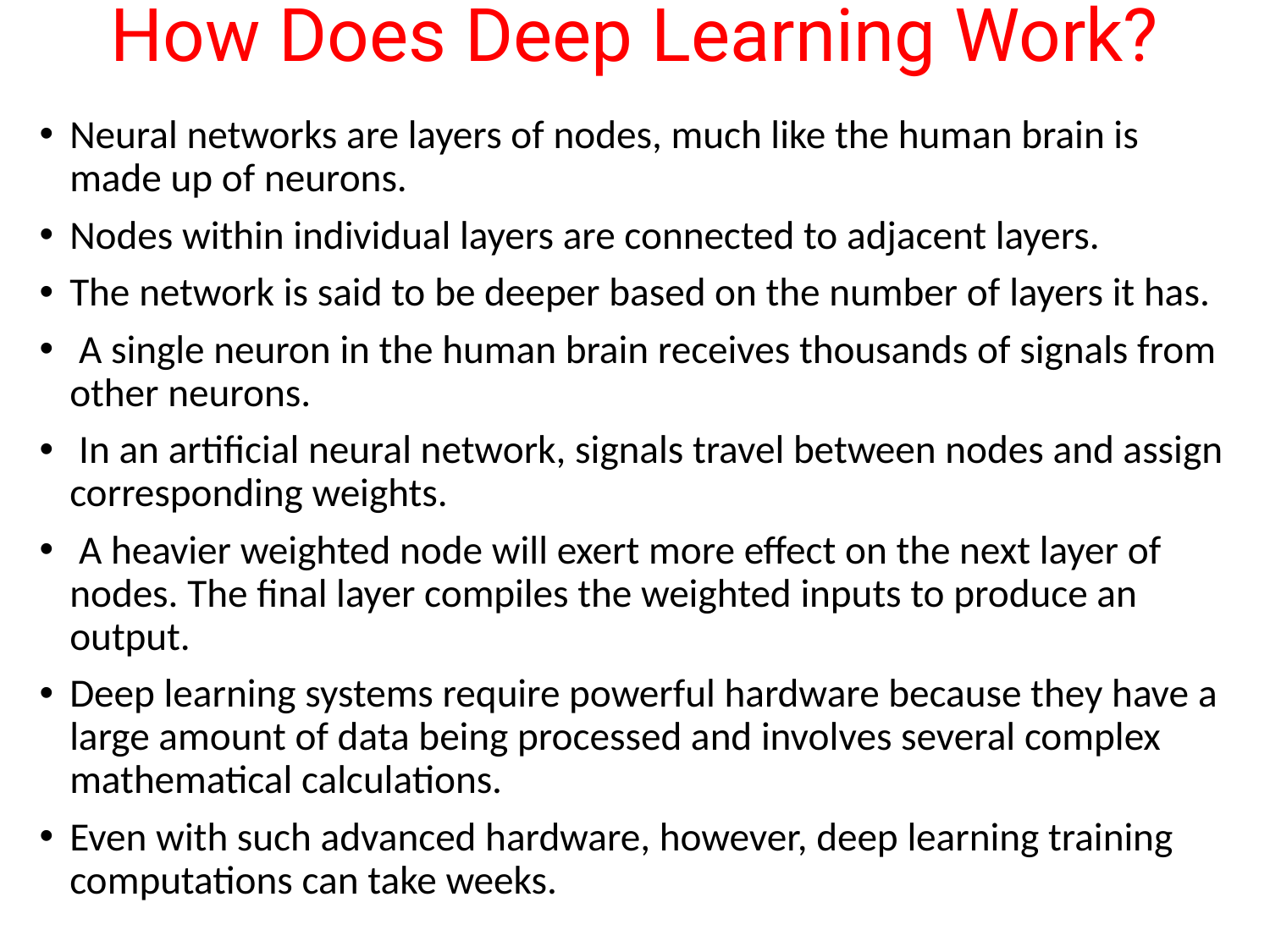

# How Does Deep Learning Work?
Neural networks are layers of nodes, much like the human brain is made up of neurons.
Nodes within individual layers are connected to adjacent layers.
The network is said to be deeper based on the number of layers it has.
 A single neuron in the human brain receives thousands of signals from other neurons.
 In an artificial neural network, signals travel between nodes and assign corresponding weights.
 A heavier weighted node will exert more effect on the next layer of nodes. The final layer compiles the weighted inputs to produce an output.
Deep learning systems require powerful hardware because they have a large amount of data being processed and involves several complex mathematical calculations.
Even with such advanced hardware, however, deep learning training computations can take weeks.